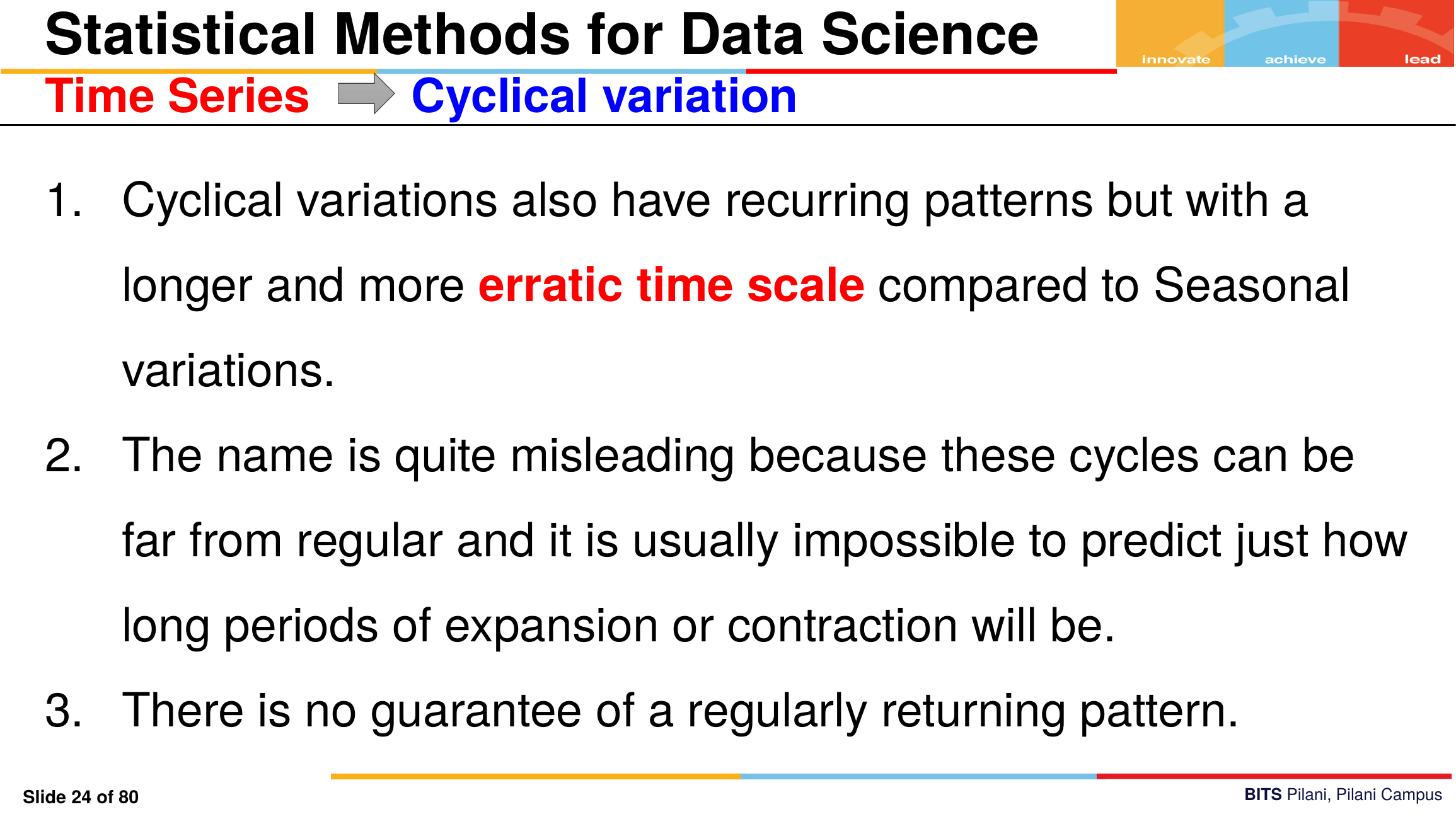

Statistical Methods for Data Science
Time Series
Cyclical variation

Cyclical variations also have recurring patterns but with a longer and more erratic time scale compared to Seasonal variations.
The name is quite misleading because these cycles can be far from regular and it is usually impossible to predict just how long periods of expansion or contraction will be.
There is no guarantee of a regularly returning pattern.